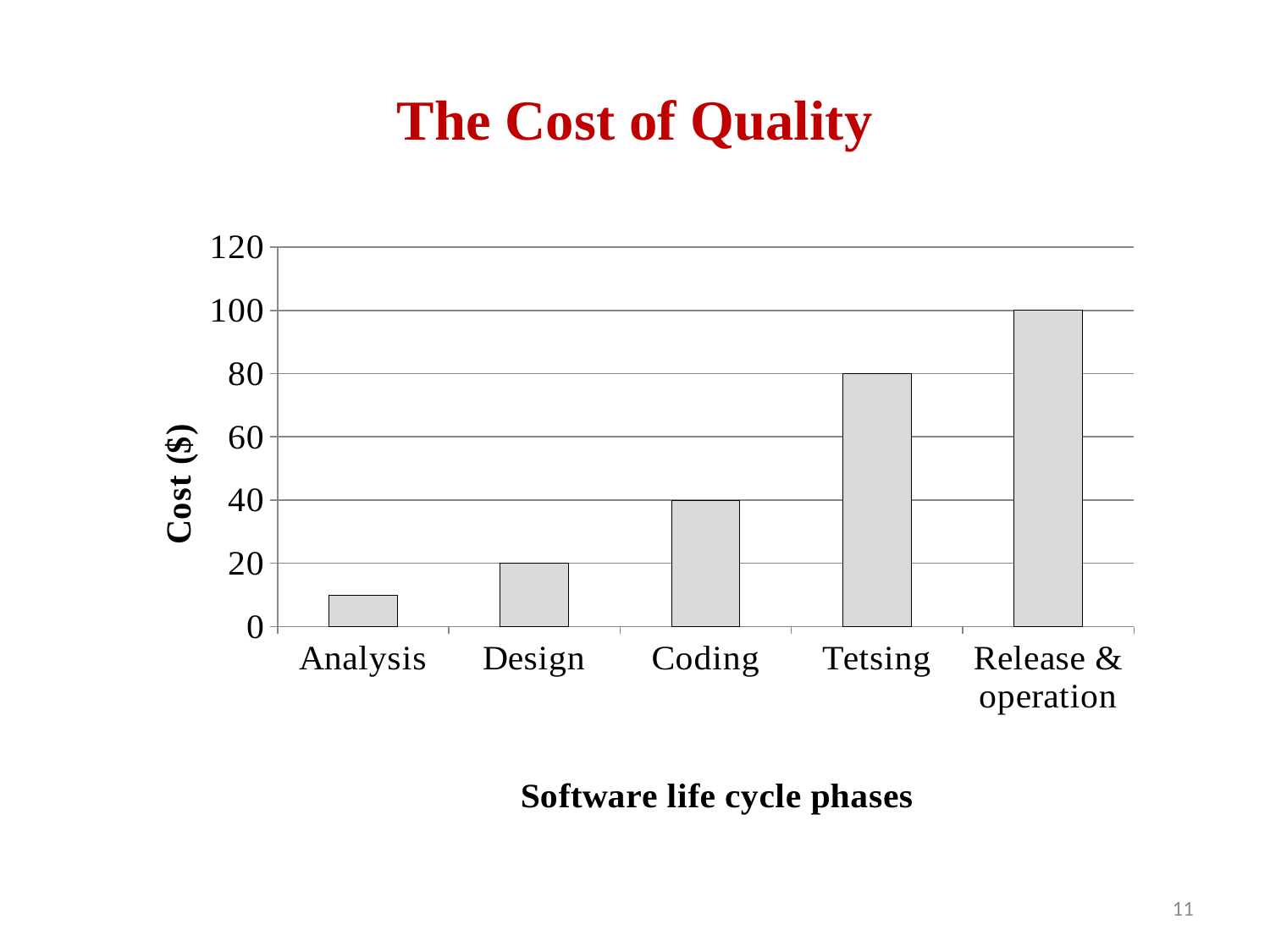

# The Cost of Quality

### Chart

| Category | Column2 |
|---|---|
| Analysis | 10.0 |
| Design | 20.0 |
| Coding | 40.0 |
| Tetsing | 80.0 |
| Release & operation | 100.0 |
11